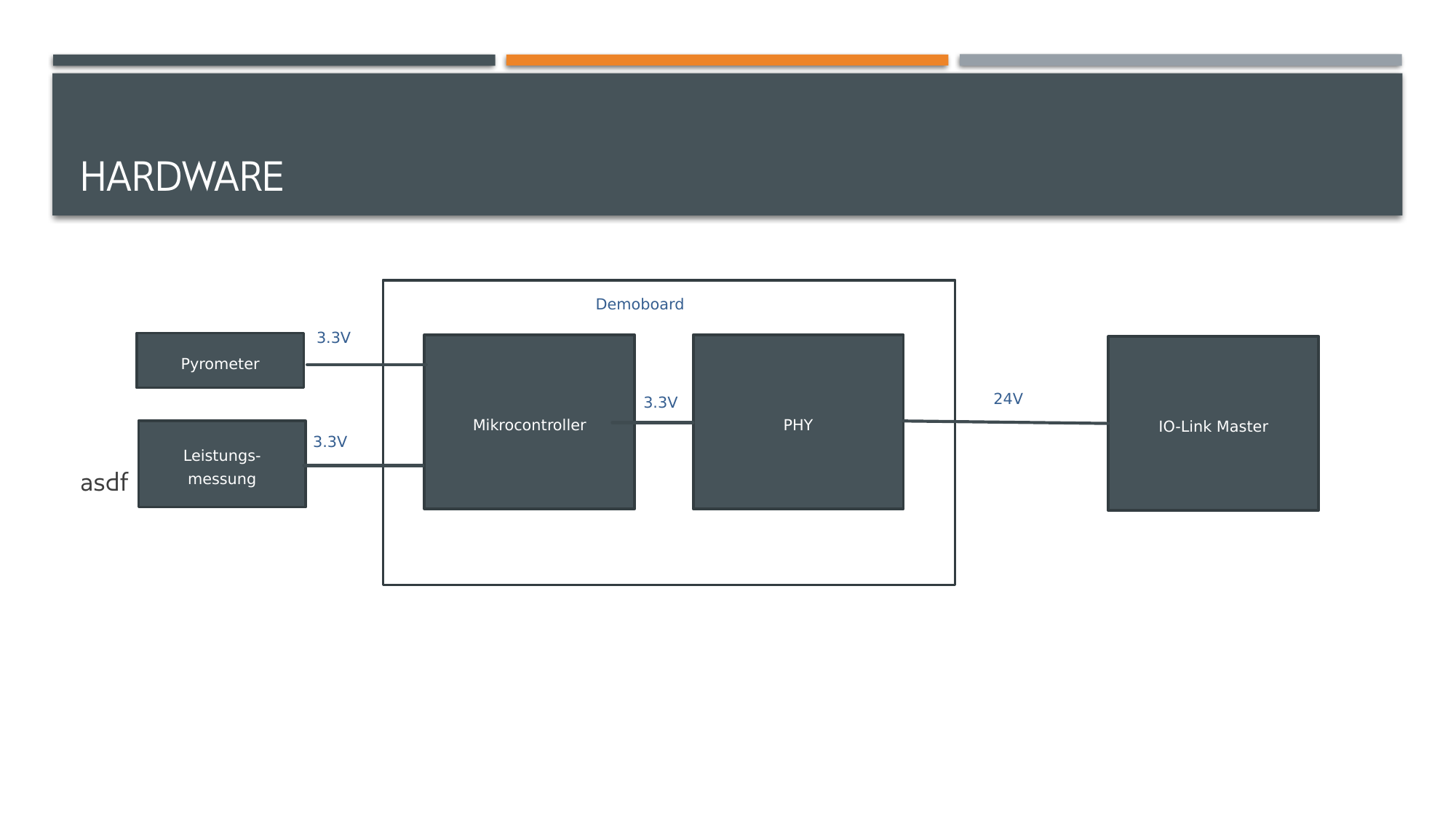

# Hardware
asdf

Pyrometer
Mikrocontroller
PHY
IO-Link Master
Leistungs-messung
Demoboard
3.3V
24V
3.3V
3.3V